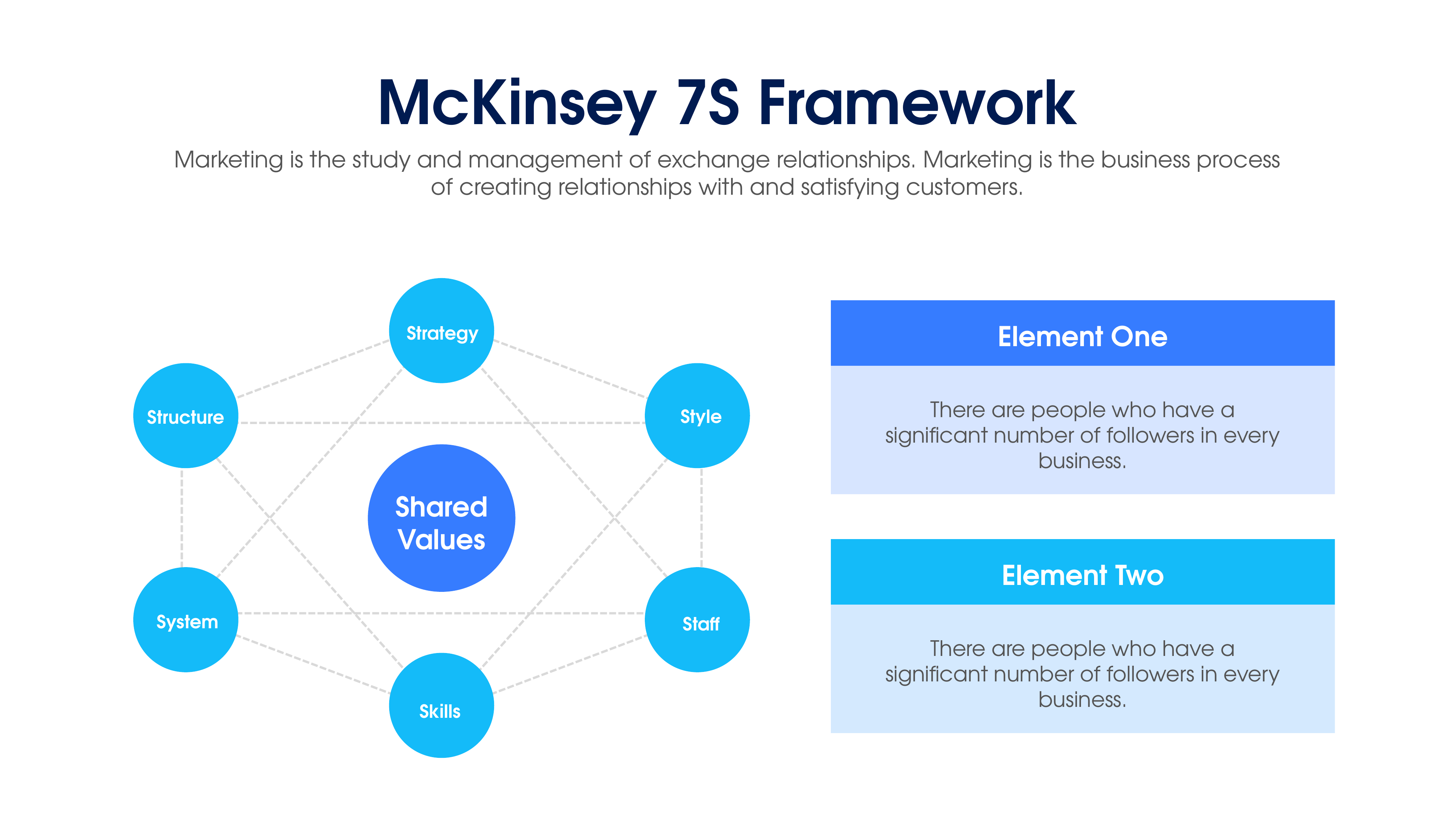

McKinsey 7S Framework
Marketing is the study and management of exchange relationships. Marketing is the business process of creating relationships with and satisfying customers.

Element One
Strategy

There are people who have a significant number of followers in every business.
Style
Structure

Shared Values

Element Two

System
Staff
There are people who have a significant number of followers in every business.

Skills